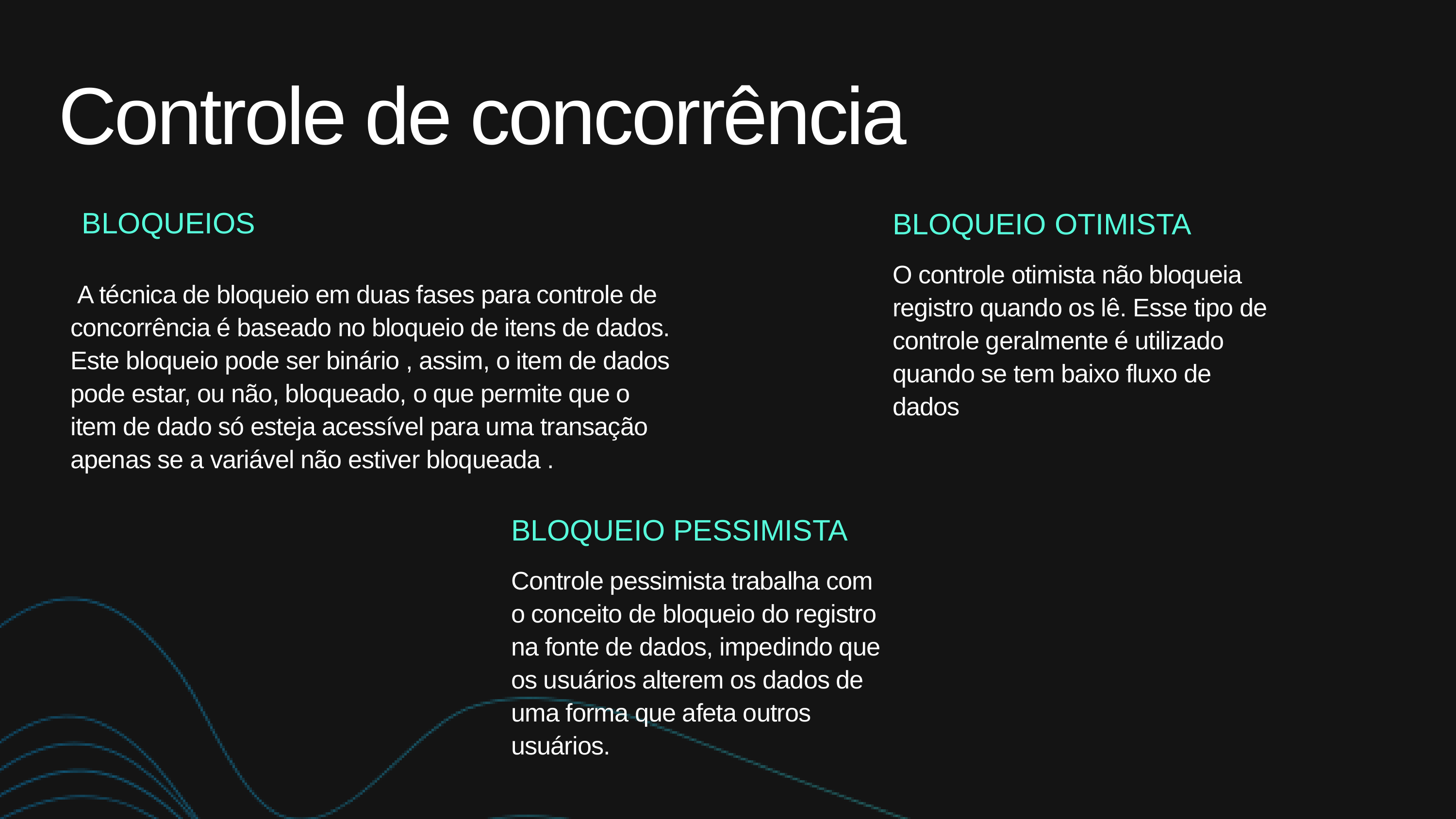

Controle de concorrência
BLOQUEIOS
BLOQUEIO OTIMISTA
O controle otimista não bloqueia registro quando os lê. Esse tipo de controle geralmente é utilizado quando se tem baixo fluxo de dados
 A técnica de bloqueio em duas fases para controle de concorrência é baseado no bloqueio de itens de dados. Este bloqueio pode ser binário , assim, o item de dados pode estar, ou não, bloqueado, o que permite que o item de dado só esteja acessível para uma transação apenas se a variável não estiver bloqueada .
BLOQUEIO PESSIMISTA
Controle pessimista trabalha com o conceito de bloqueio do registro na fonte de dados, impedindo que os usuários alterem os dados de uma forma que afeta outros usuários.